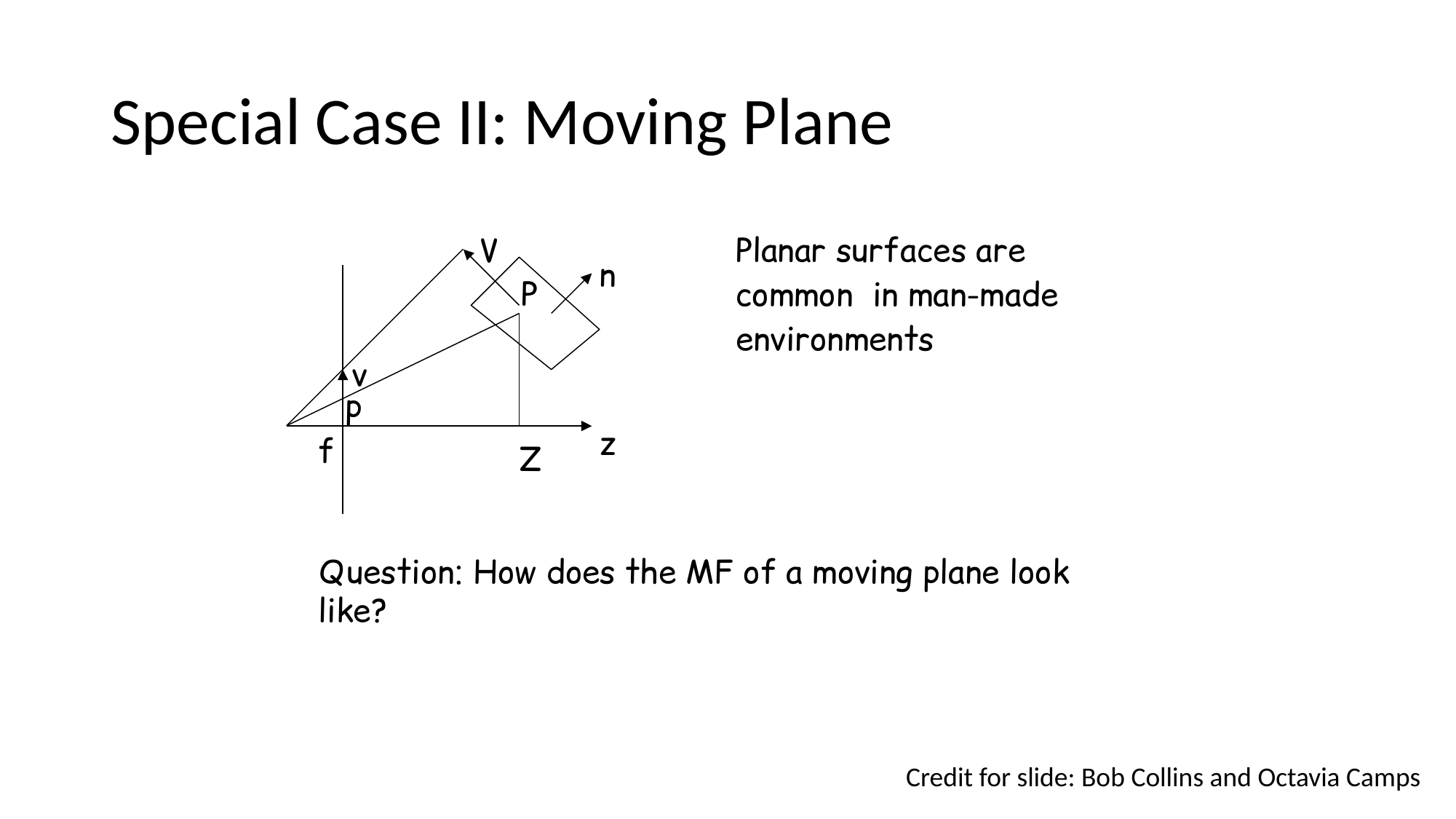

# Special Case II: Moving Plane
Planar surfaces are common  in man-made environments
V
P

n

v  p

z

f
Z
Question: How does the MF of a moving plane look like?
Credit for slide: Bob Collins and Octavia Camps